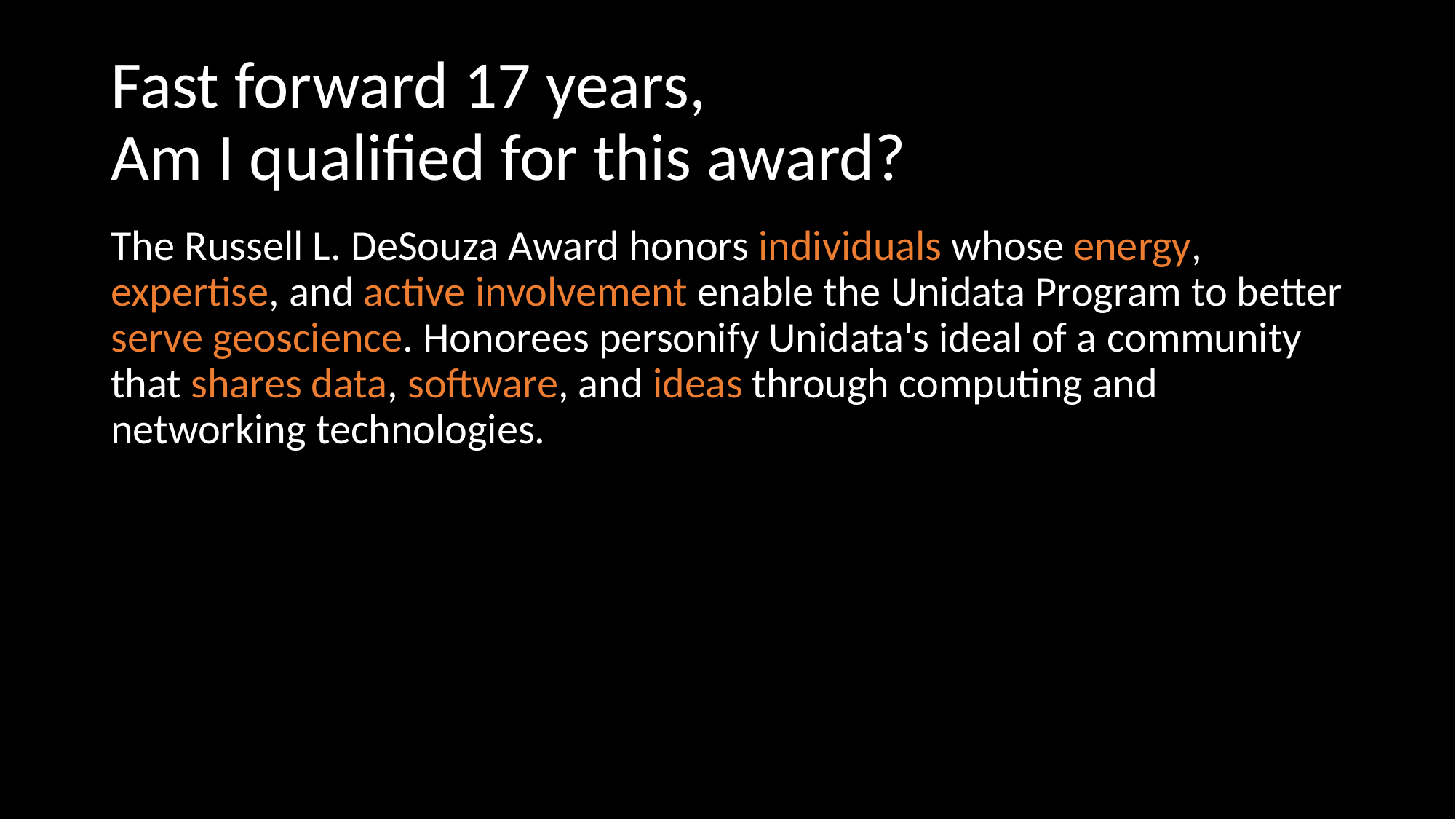

# Fast forward 17 years, Am I qualified for this award?
The Russell L. DeSouza Award honors individuals whose energy, expertise, and active involvement enable the Unidata Program to better serve geoscience. Honorees personify Unidata's ideal of a community that shares data, software, and ideas through computing and networking technologies.